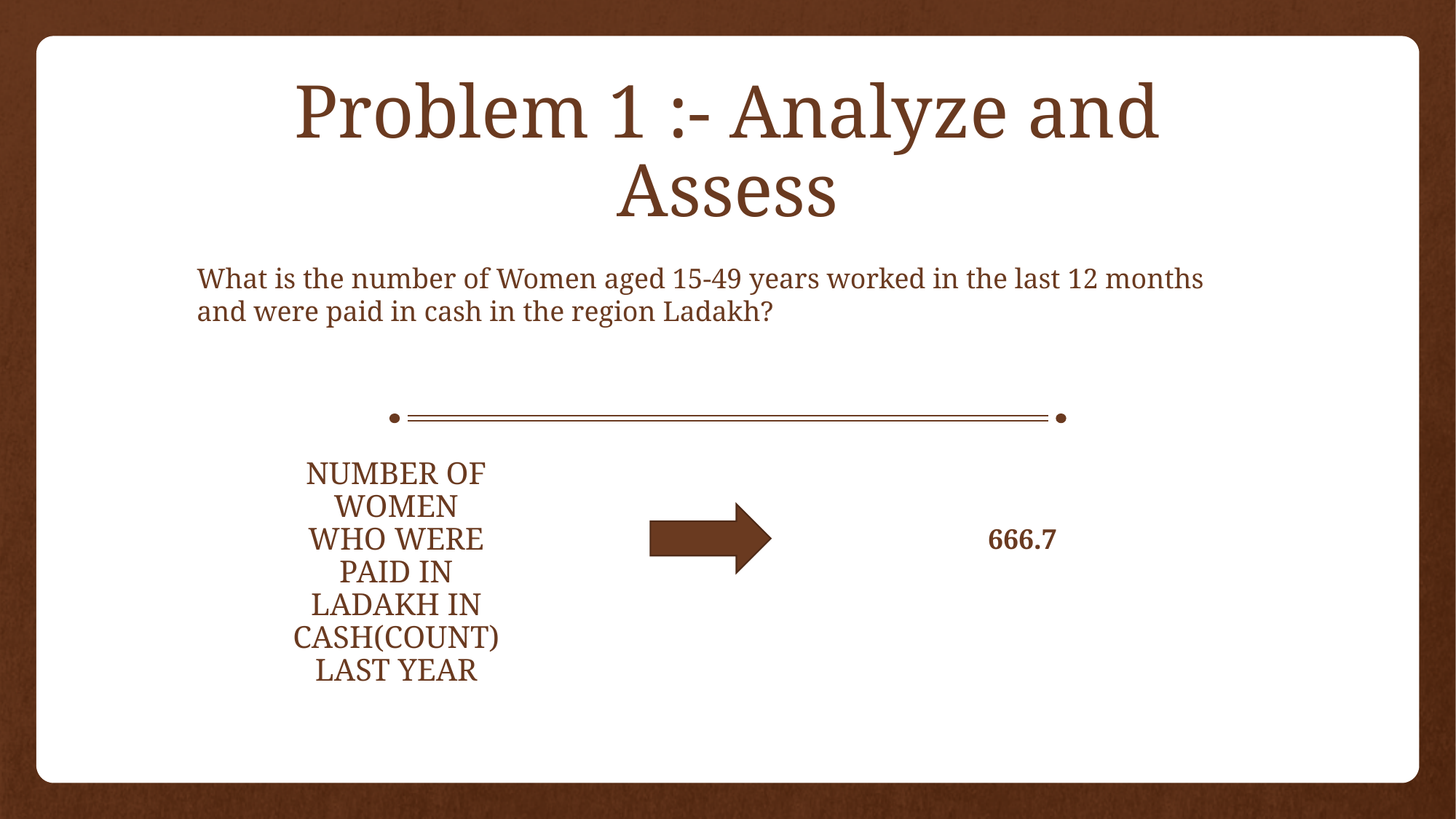

# Problem 1 :- Analyze and Assess
What is the number of Women aged 15-49 years worked in the last 12 months and were paid in cash in the region Ladakh?
number of women who were paid in Ladakh in cash(count) last year

666.7